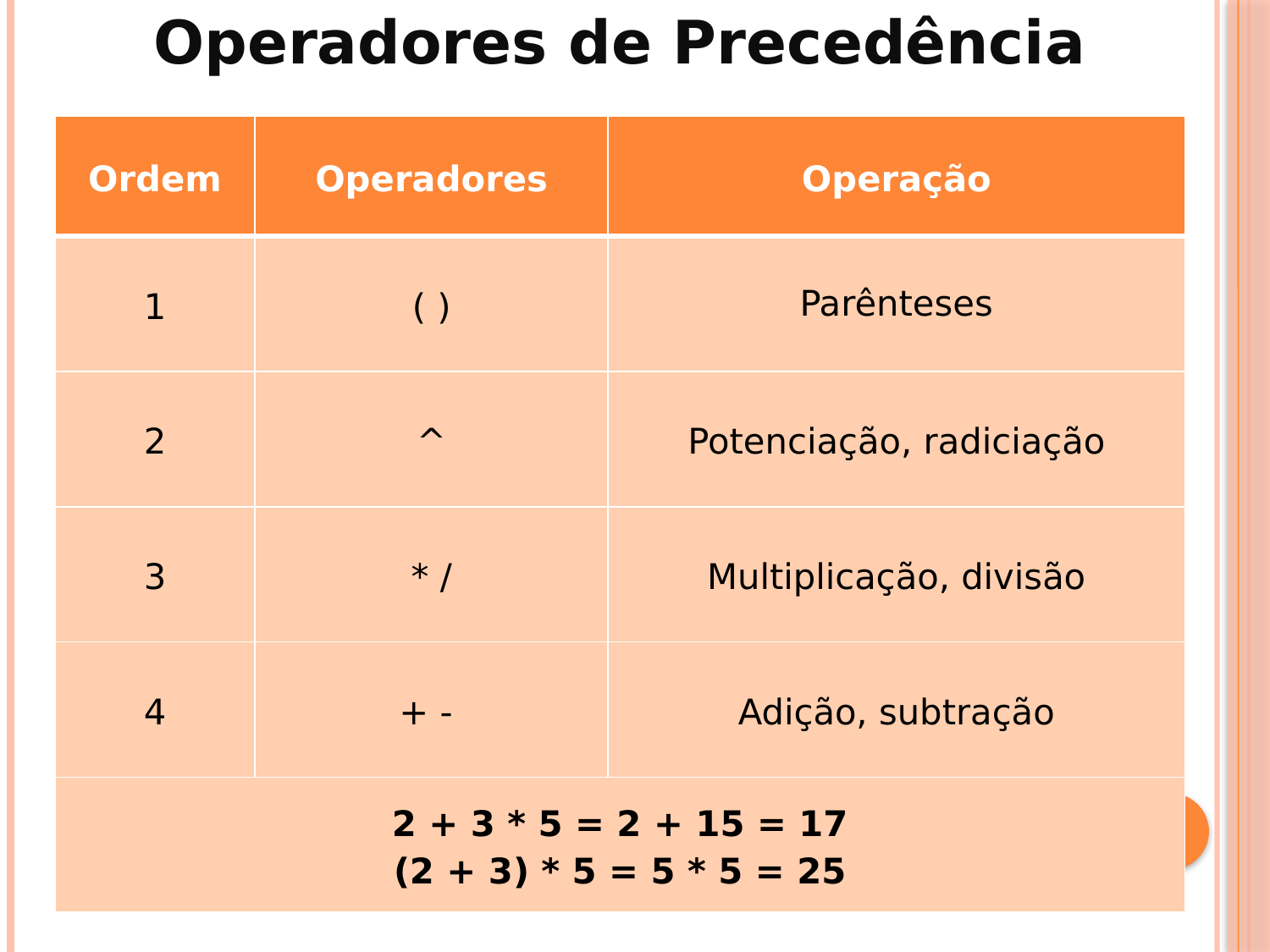

Operadores de Precedência
| Ordem | Operadores | Operação |
| --- | --- | --- |
| 1 | ( ) | Parênteses |
| 2 | ^ | Potenciação, radiciação |
| 3 | \* / | Multiplicação, divisão |
| 4 | + - | Adição, subtração |
| 2 + 3 \* 5 = 2 + 15 = 17 (2 + 3) \* 5 = 5 \* 5 = 25 |  |  |